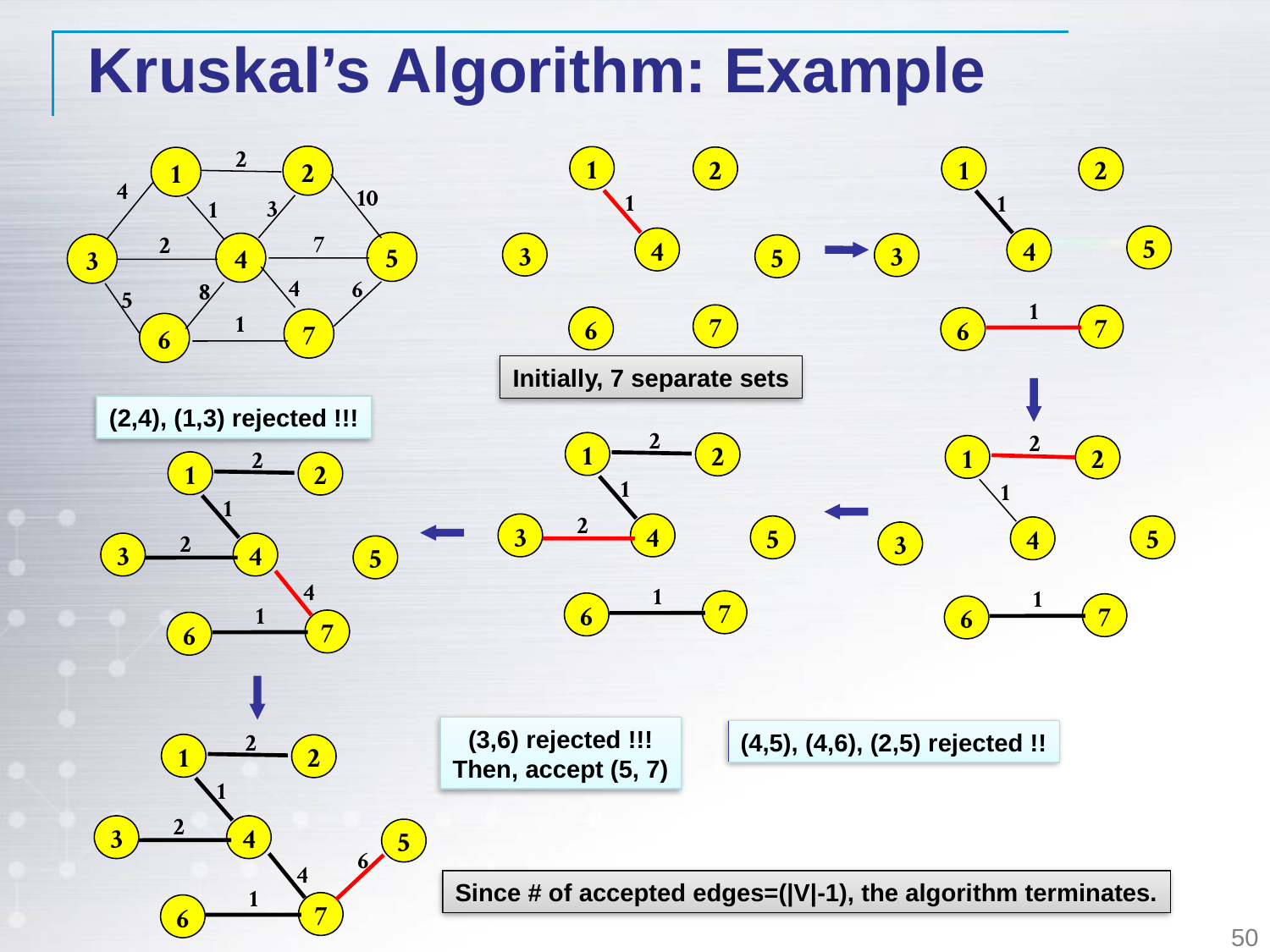

Kruskal’s Algorithm: Example
2
2
1
4

10

3
1

2
5
4
3

4

6
8
5

1
7
6

7

1
2
1
2
1
1

5
4
4
3
3
5

1
7
7
6
6

Initially, 7 separate sets
(2,4), (1,3) rejected !!!

2
2
1
2
1
2
2
1
2

1
1

1

2

3
4
5
5
4
2
3

3
4
5

4

1
1
7
1
6
7
6
7
6

(3,6) rejected !!!
Then, accept (5, 7)
2
(4,5), (4,6), (2,5) rejected !!
1
2

1

2
3
4
5
6

4

Since # of accepted edges=(|V|-1), the algorithm terminates.
1
7
6
50